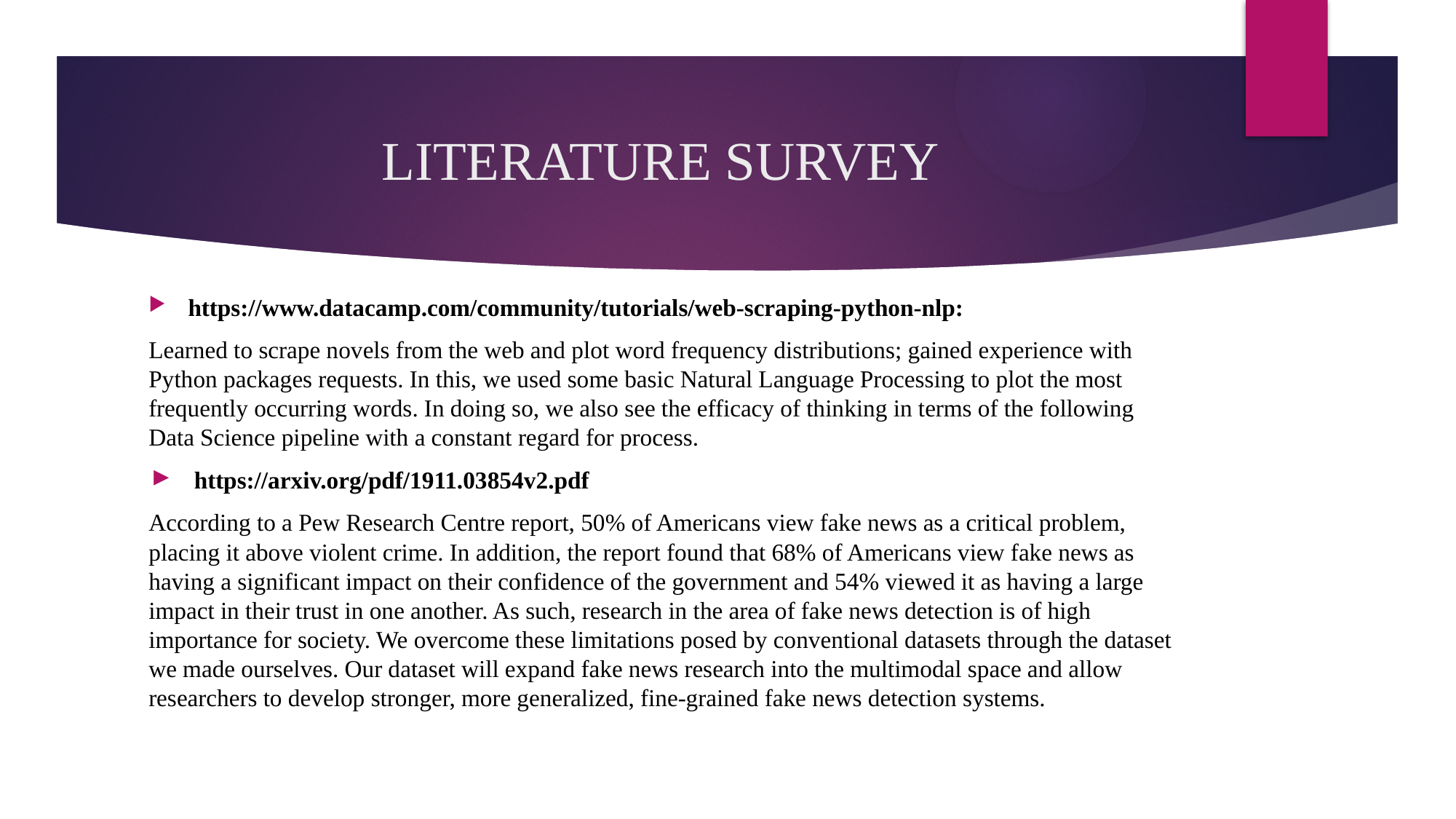

# LITERATURE SURVEY
https://www.datacamp.com/community/tutorials/web-scraping-python-nlp:
Learned to scrape novels from the web and plot word frequency distributions; gained experience with Python packages requests. In this, we used some basic Natural Language Processing to plot the most frequently occurring words. In doing so, we also see the efficacy of thinking in terms of the following Data Science pipeline with a constant regard for process.
 https://arxiv.org/pdf/1911.03854v2.pdf
According to a Pew Research Centre report, 50% of Americans view fake news as a critical problem, placing it above violent crime. In addition, the report found that 68% of Americans view fake news as having a significant impact on their confidence of the government and 54% viewed it as having a large impact in their trust in one another. As such, research in the area of fake news detection is of high importance for society. We overcome these limitations posed by conventional datasets through the dataset we made ourselves. Our dataset will expand fake news research into the multimodal space and allow researchers to develop stronger, more generalized, fine-grained fake news detection systems.